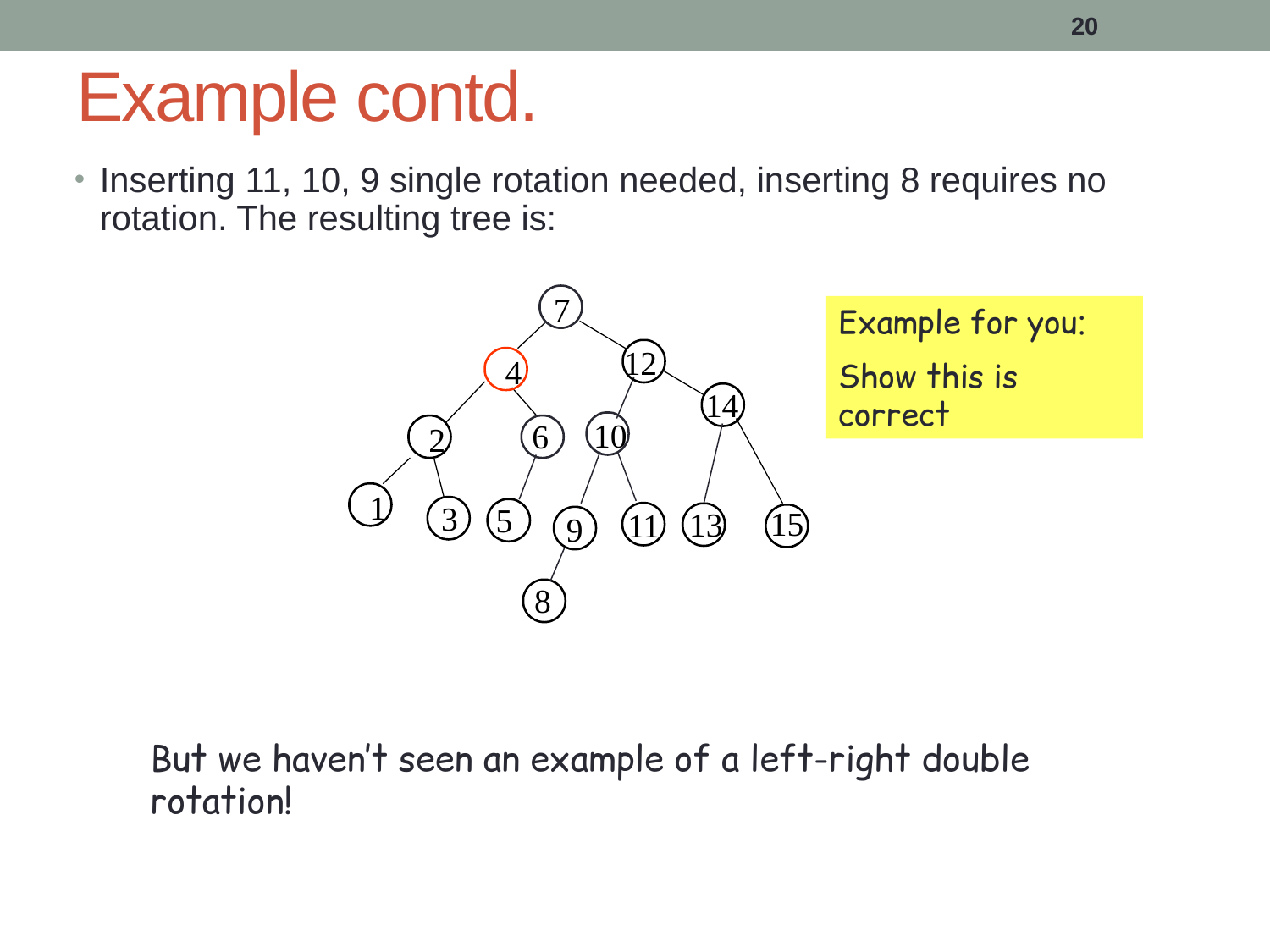

20
# Example contd.
Inserting 11, 10, 9 single rotation needed, inserting 8 requires no rotation. The resulting tree is:

7

12

4

14

10

6

2

1

3

5

11
15

13

9

8
Example for you:
Show this is correct
But we haven’t seen an example of a left-right double rotation!